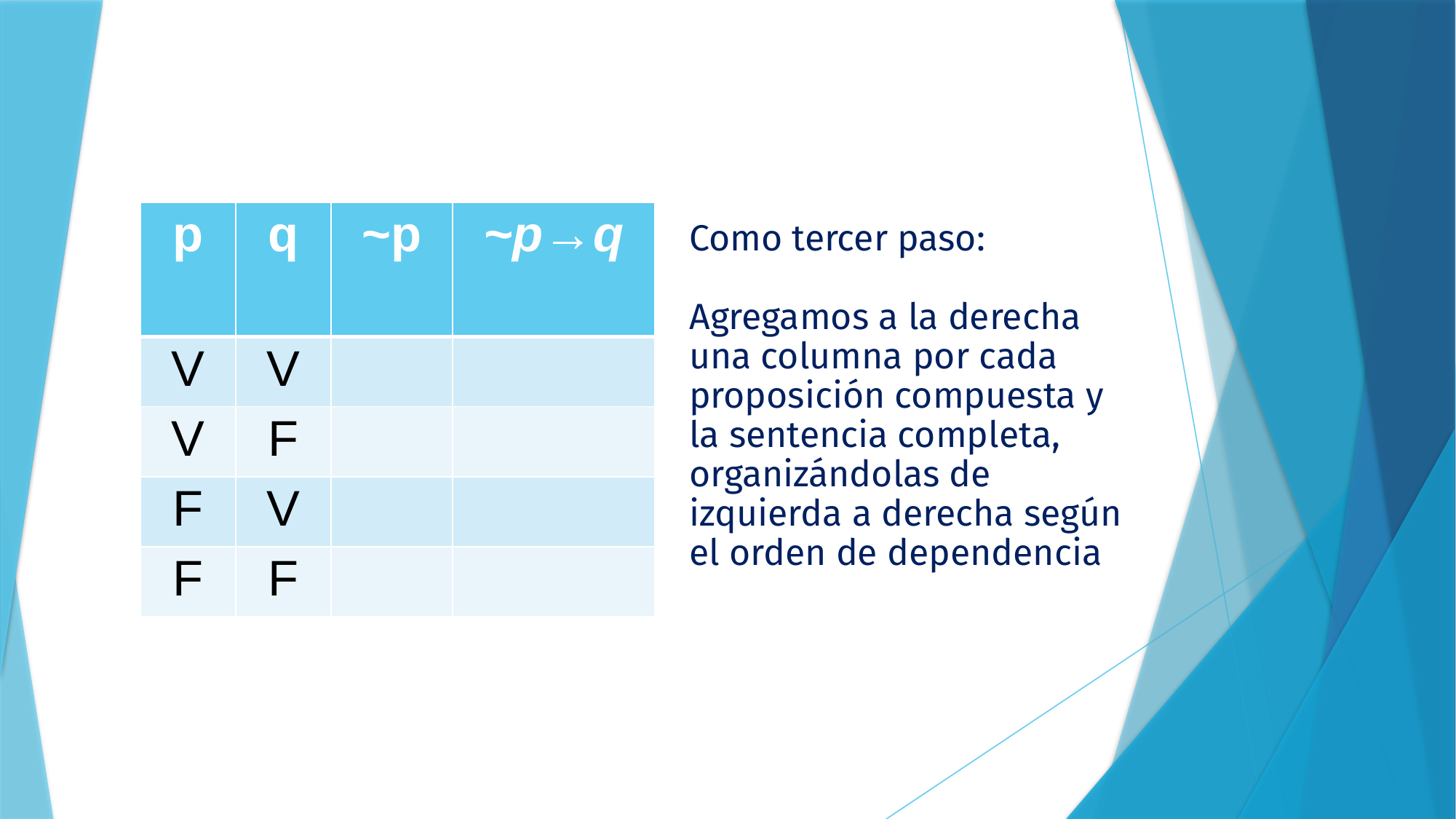

# Como tercer paso: Agregamos a la derecha una columna por cada proposición compuesta y la sentencia completa, organizándolas de izquierda a derecha según el orden de dependencia
| p | q | ~p | ~p→q |
| --- | --- | --- | --- |
| V | V |  |  |
| V | F |  |  |
| F | V |  |  |
| F | F |  |  |